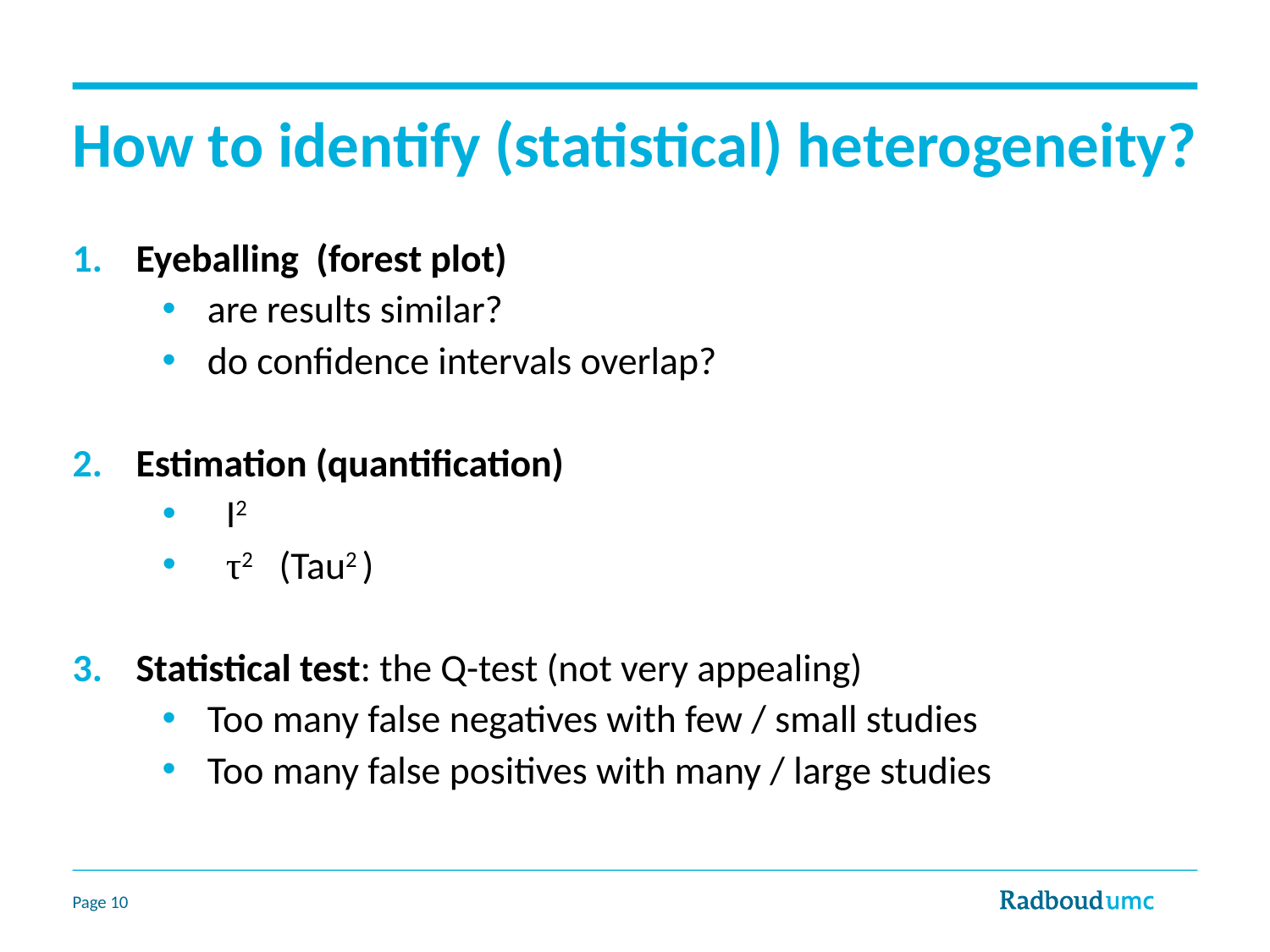

# How to identify (statistical) heterogeneity?
Eyeballing  (forest plot)
are results similar?
do confidence intervals overlap?

Estimation (quantification)
I2
τ2   (Tau2 )

Statistical test: the Q-test (not very appealing)
Too many false negatives with few / small studies
Too many false positives with many / large studies

Page 10